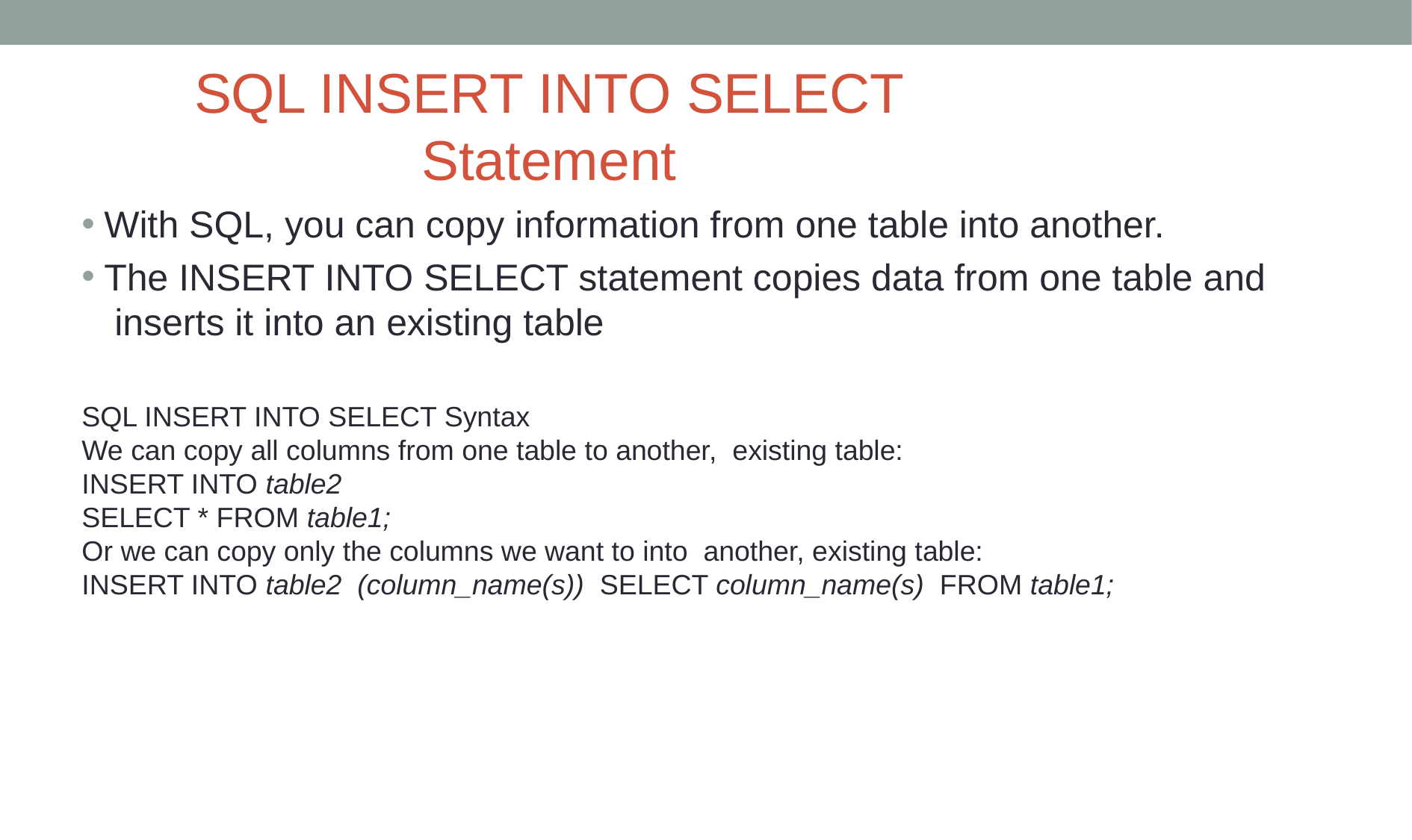

# SQL INSERT INTO SELECT Statement
With SQL, you can copy information from one table into another.
The INSERT INTO SELECT statement copies data from one table and  inserts it into an existing table

SQL INSERT INTO SELECT Syntax
We can copy all columns from one table to another,  existing table:
INSERT INTO table2
SELECT * FROM table1;
Or we can copy only the columns we want to into  another, existing table:
INSERT INTO table2  (column_name(s))  SELECT column_name(s)  FROM table1;